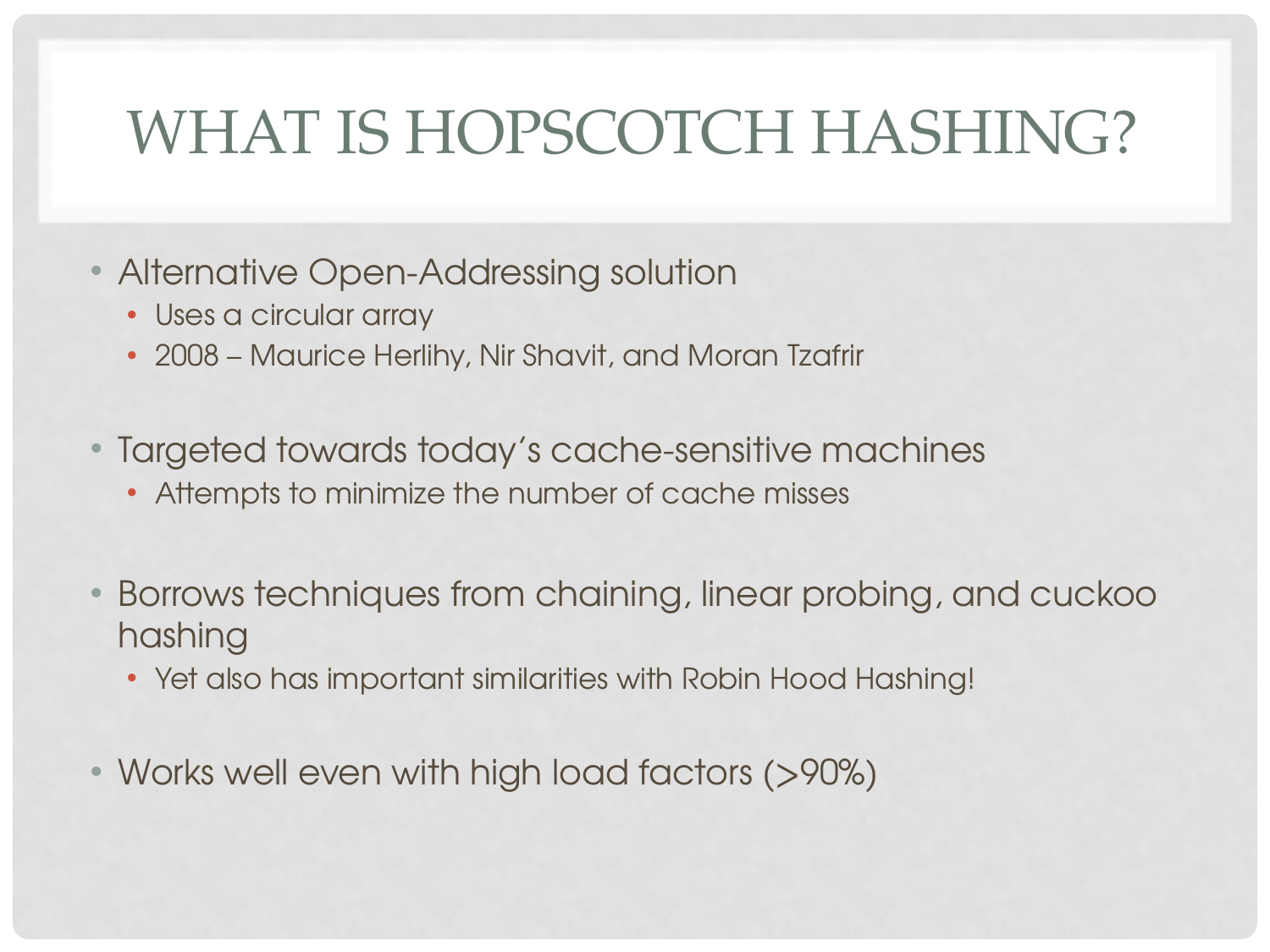

# What is Hopscotch Hashing?
Alternative Open-Addressing solution
Uses a circular array
2008 – Maurice Herlihy, Nir Shavit, and Moran Tzafrir

Targeted towards today’s cache-sensitive machines
Attempts to minimize the number of cache misses

Borrows techniques from chaining, linear probing, and cuckoo hashing
Yet also has important similarities with Robin Hood Hashing!

Works well even with high load factors (>90%)